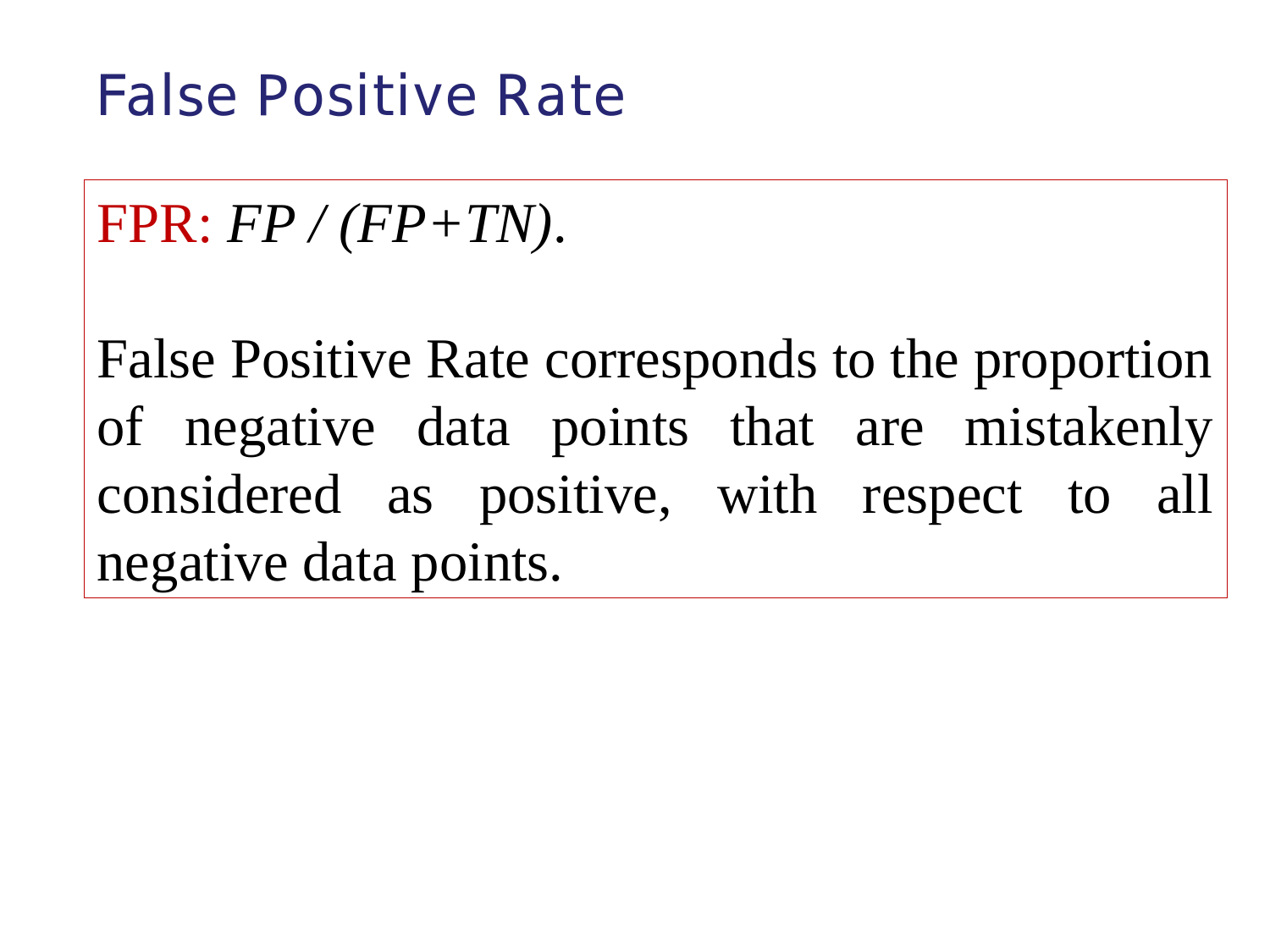

False Positive Rate
FPR: FP / (FP+TN).

False Positive Rate corresponds to the proportion of negative data points that are mistakenly considered as positive, with respect to all negative data points.